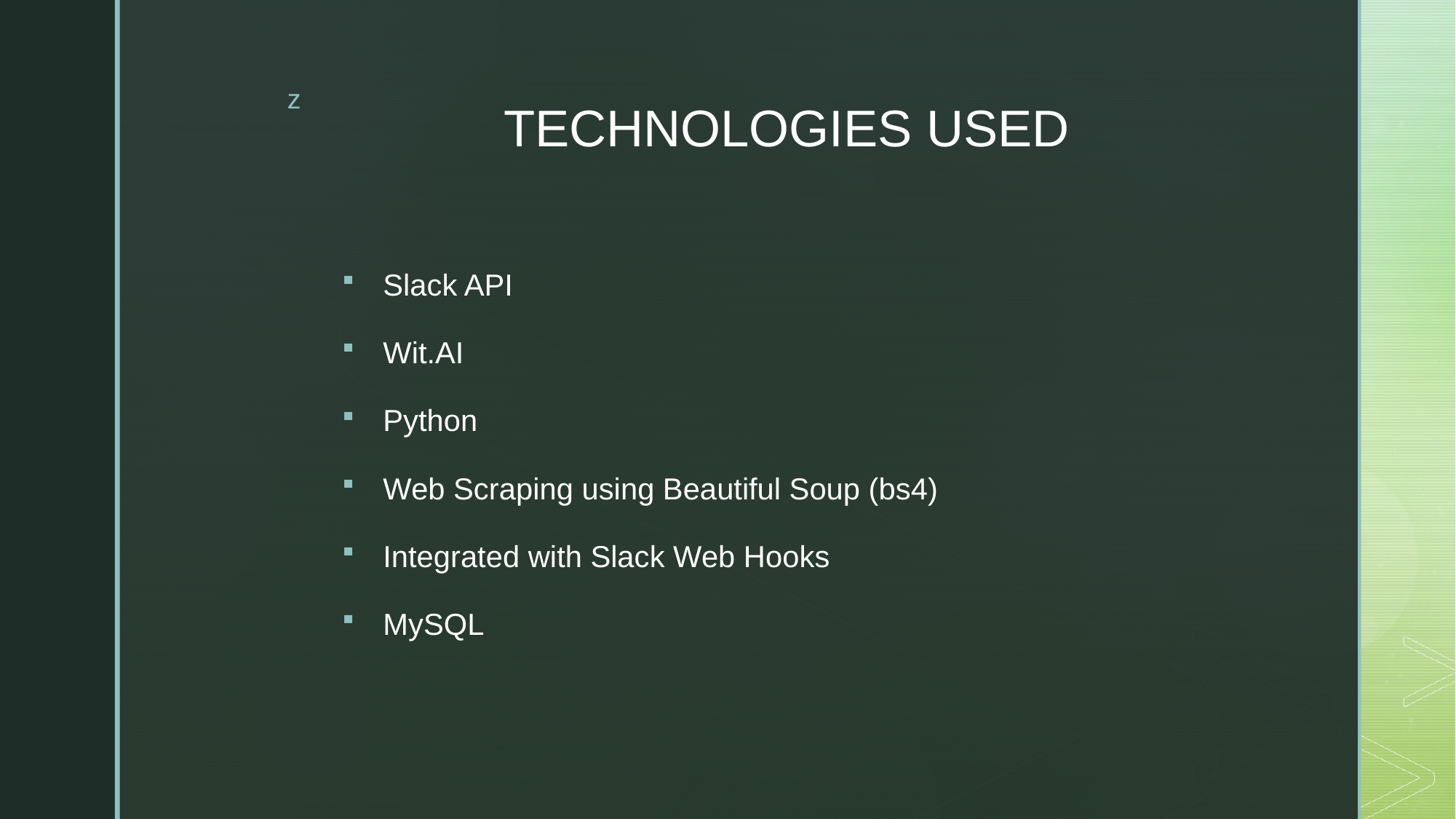

# TECHNOLOGIES USED
Slack API
Wit.AI
Python
Web Scraping using Beautiful Soup (bs4)
Integrated with Slack Web Hooks
MySQL